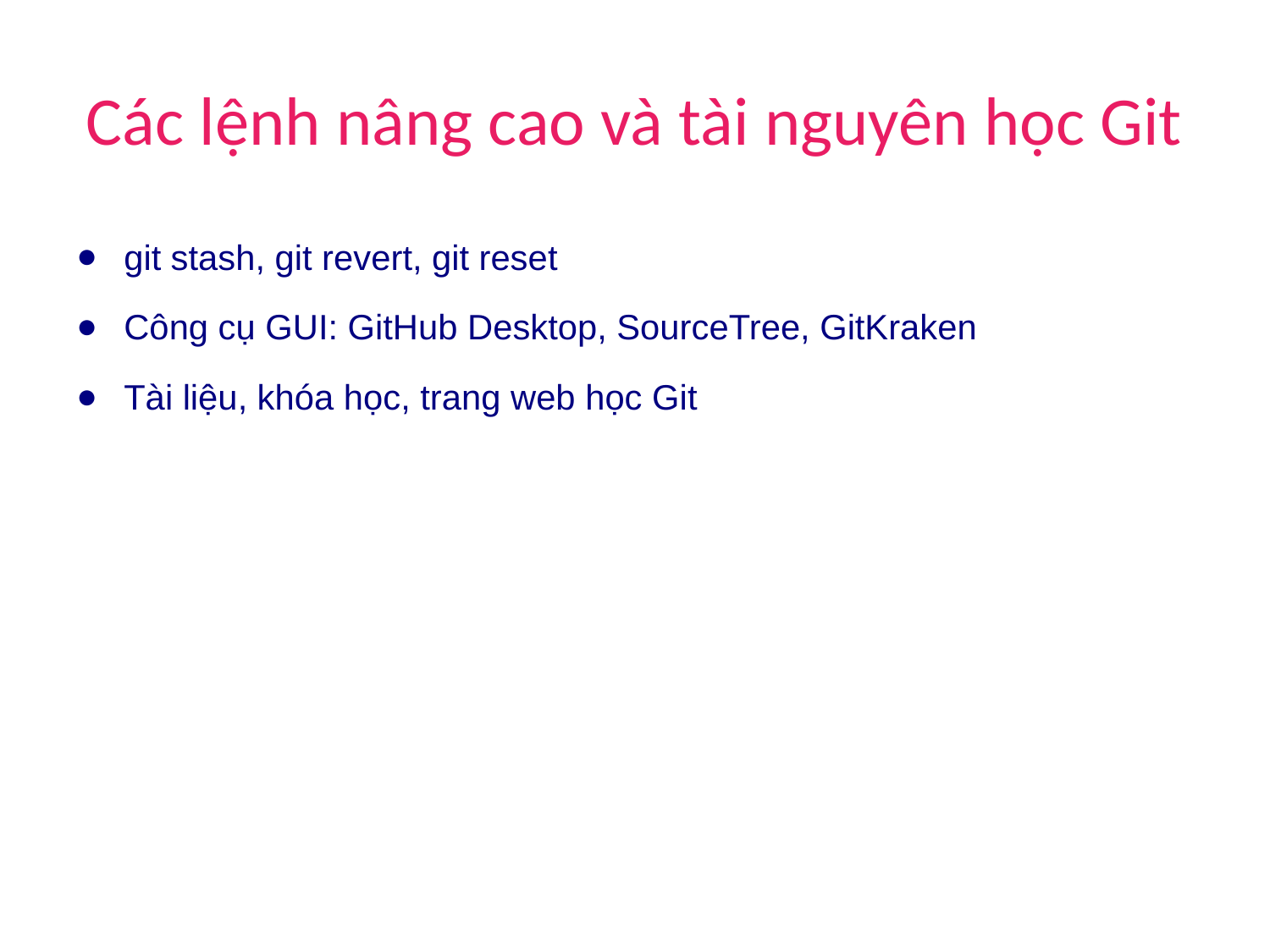

# Các lệnh nâng cao và tài nguyên học Git
git stash, git revert, git reset
Công cụ GUI: GitHub Desktop, SourceTree, GitKraken
Tài liệu, khóa học, trang web học Git